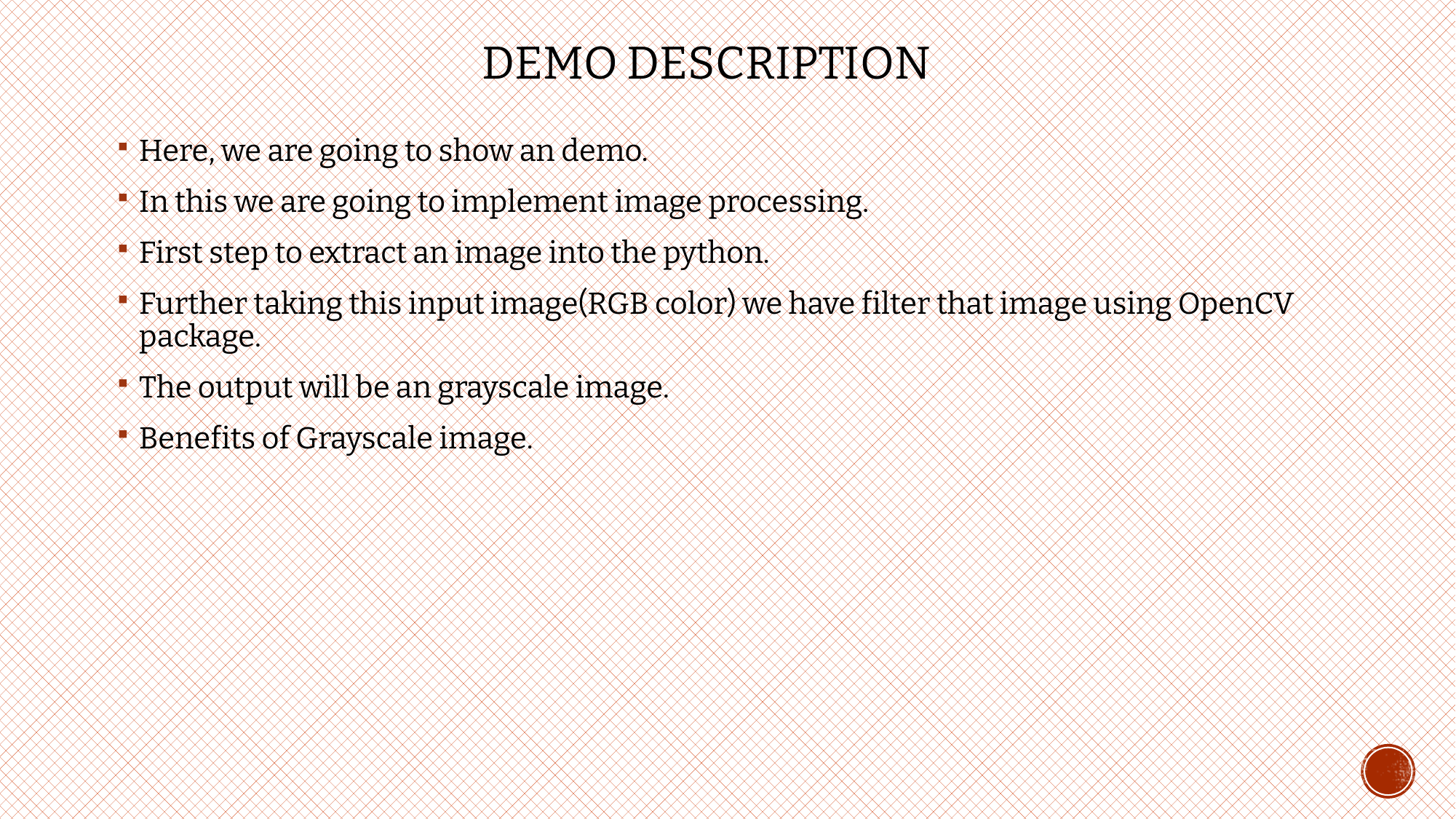

# Demo Description
Here, we are going to show an demo.
In this we are going to implement image processing.
First step to extract an image into the python.
Further taking this input image(RGB color) we have filter that image using OpenCV package.
The output will be an grayscale image.
Benefits of Grayscale image.